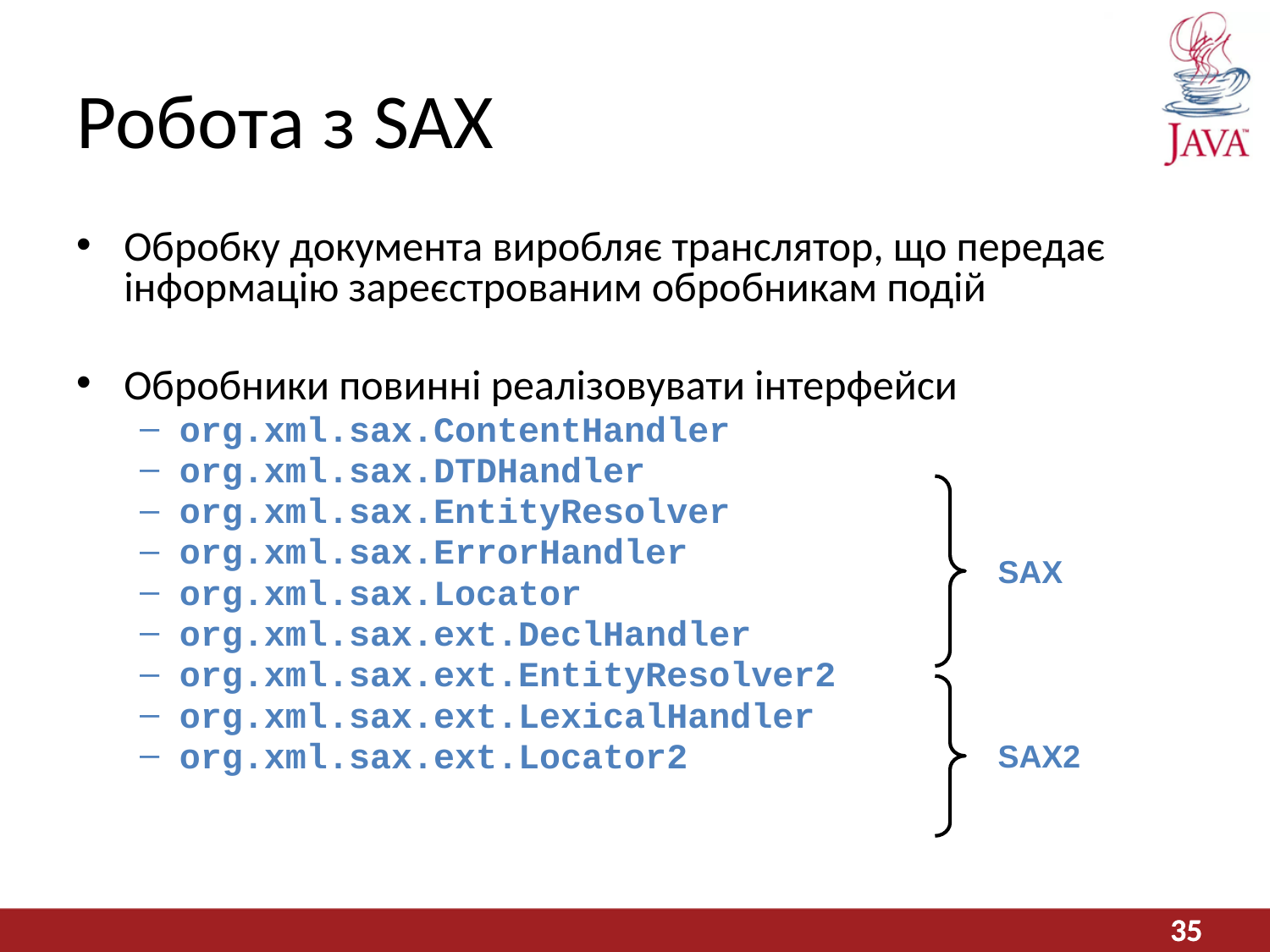

# Робота з SAX
Обробку документа виробляє транслятор, що передає інформацію зареєстрованим обробникам подій

Обробники повинні реалізовувати інтерфейси
org.xml.sax.ContentHandler
org.xml.sax.DTDHandler
org.xml.sax.EntityResolver
org.xml.sax.ErrorHandler
org.xml.sax.Locator
org.xml.sax.ext.DeclHandler
org.xml.sax.ext.EntityResolver2
org.xml.sax.ext.LexicalHandler
org.xml.sax.ext.Locator2

SAX

SAX2